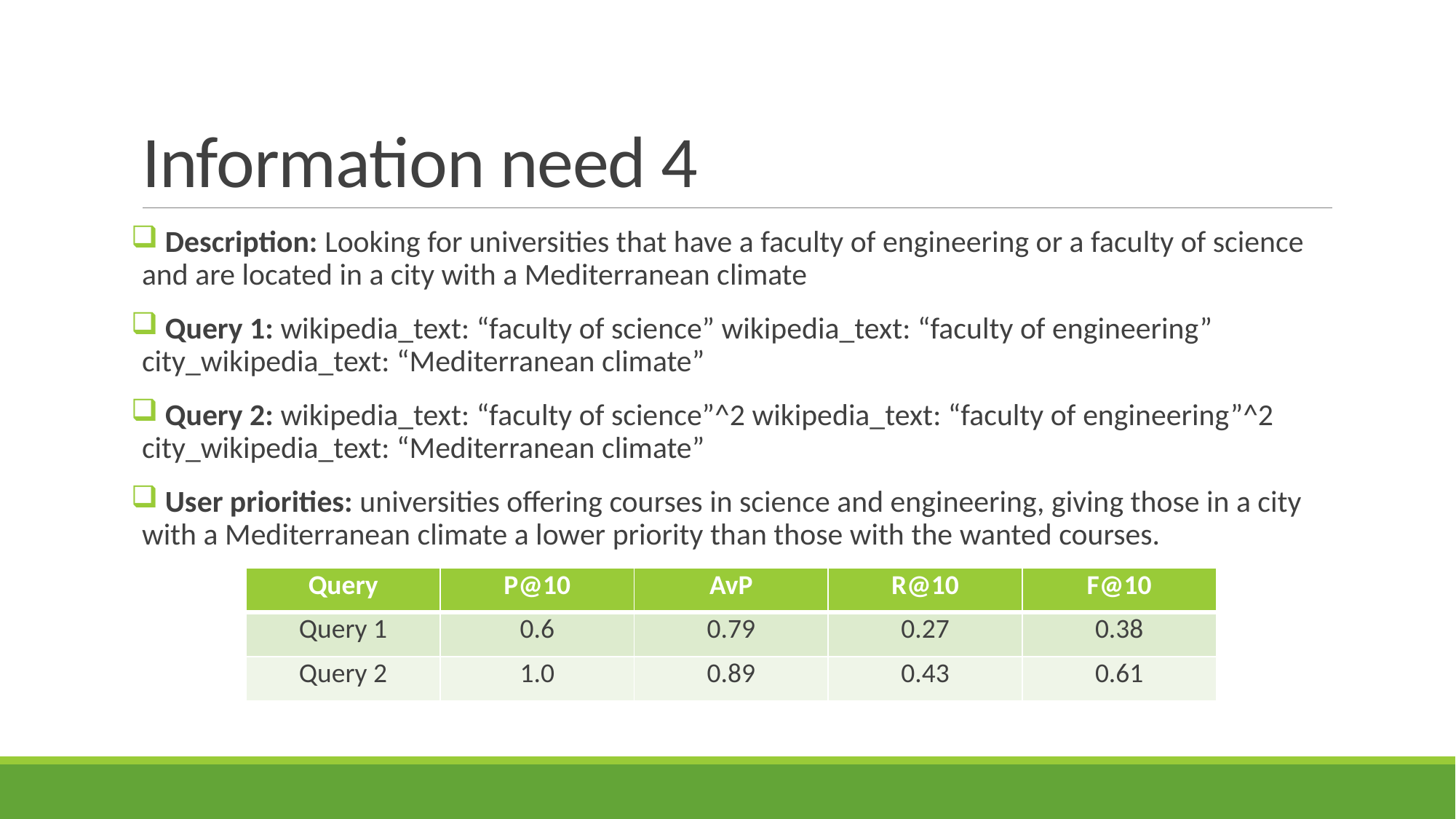

# Information need 4
 Description: Looking for universities that have a faculty of engineering or a faculty of science and are located in a city with a Mediterranean climate
 Query 1: wikipedia_text: “faculty of science” wikipedia_text: “faculty of engineering” city_wikipedia_text: “Mediterranean climate”
 Query 2: wikipedia_text: “faculty of science”^2 wikipedia_text: “faculty of engineering”^2
city_wikipedia_text: “Mediterranean climate”
 User priorities: universities offering courses in science and engineering, giving those in a city with a Mediterranean climate a lower priority than those with the wanted courses.

| Query | P@10 | AvP | R@10 | F@10 |
| --- | --- | --- | --- | --- |
| Query 1 | 0.6 | 0.79 | 0.27 | 0.38 |
| Query 2 | 1.0 | 0.89 | 0.43 | 0.61 |